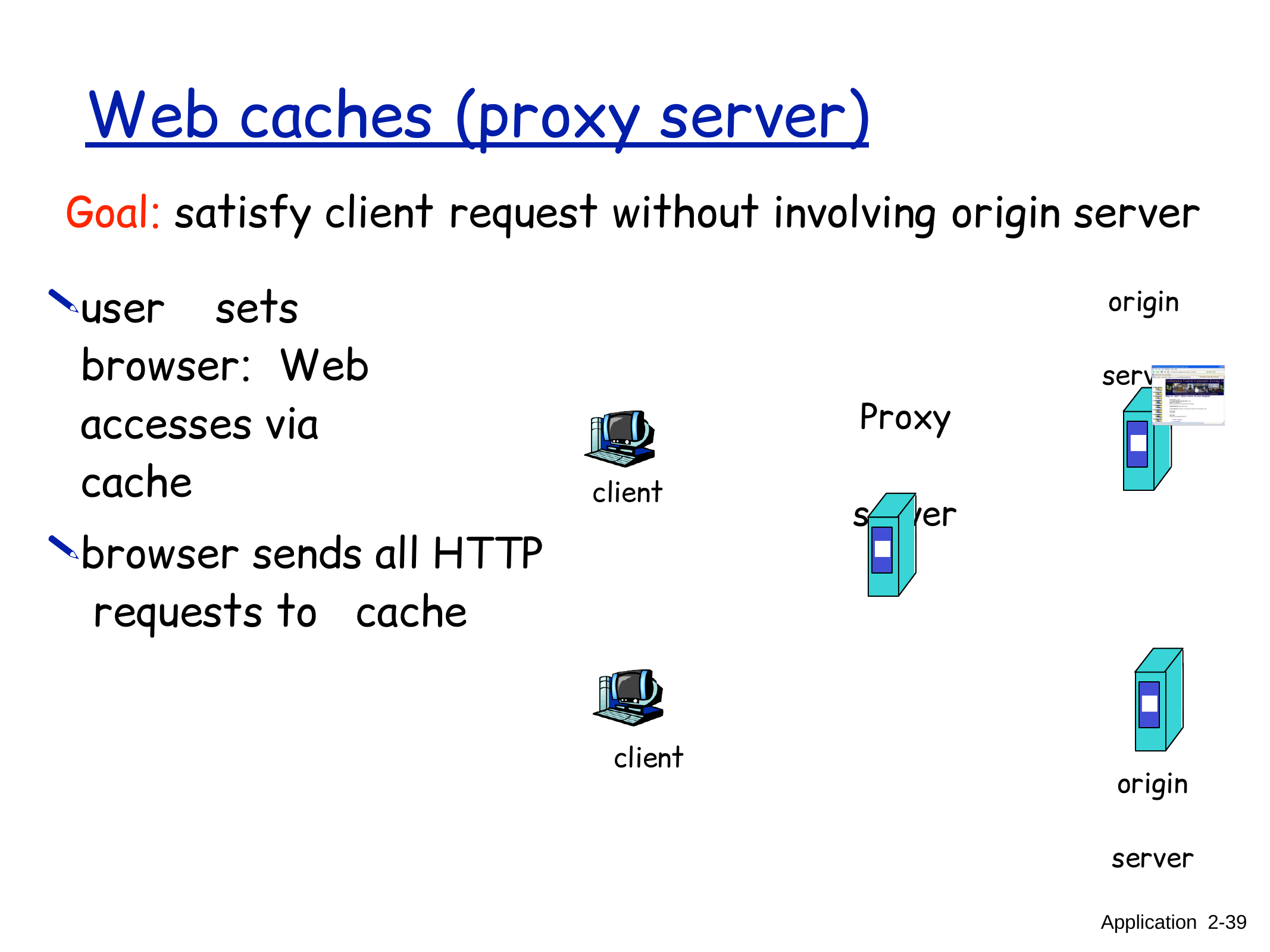

# Web caches	(proxy server)

Goal: satisfy client	request	without involving	origin server
user	sets browser:  Web accesses via  cache
browser sends all HTTP  requests to	cache
origin  server

Proxy  server

client

client
origin  server
Application 2-39